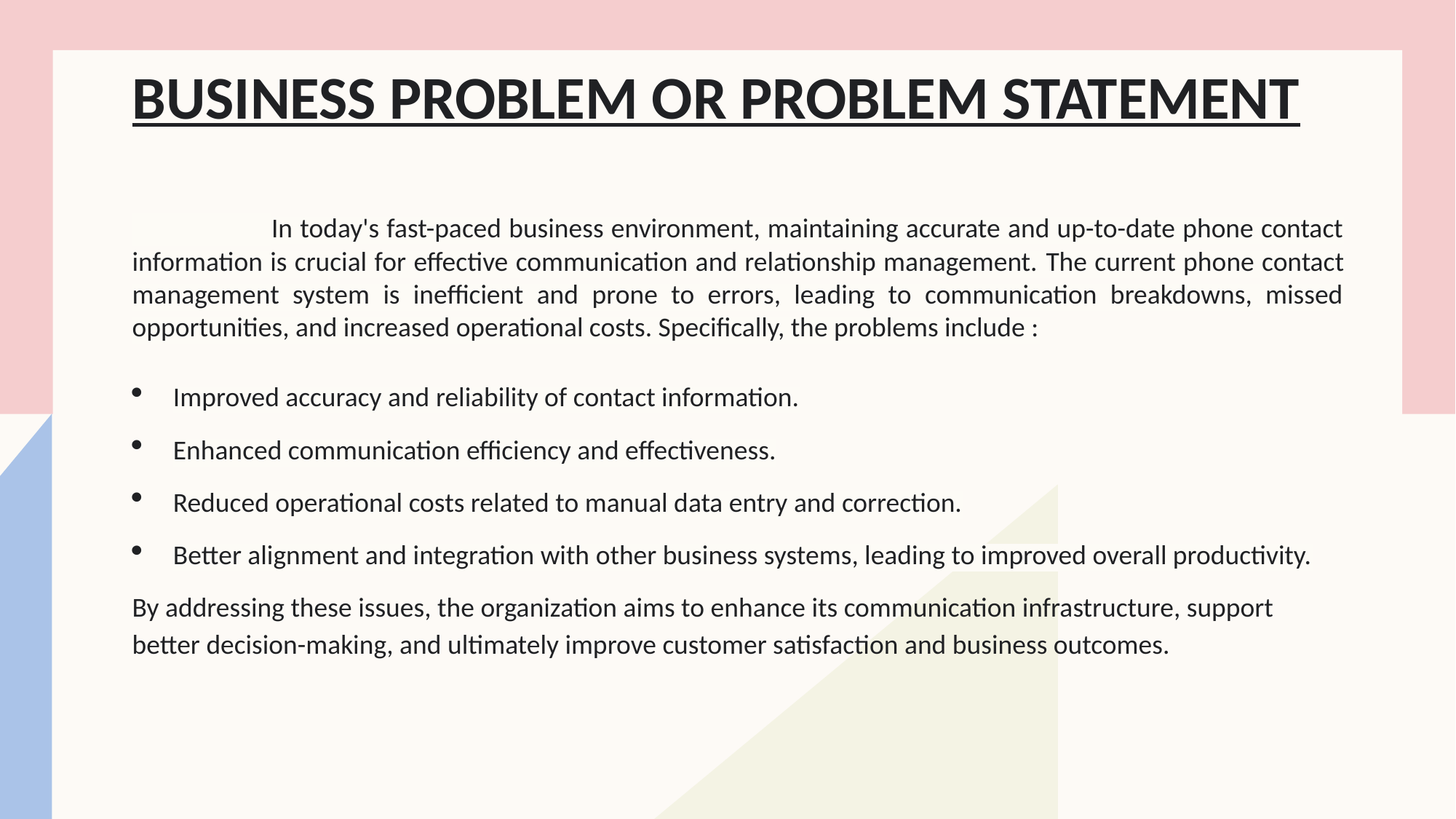

BUSINESS PROBLEM OR PROBLEM STATEMENT

                In today's fast-paced business environment, maintaining accurate and up-to-date phone contact information is crucial for effective communication and relationship management. The current phone contact management system is inefficient and prone to errors, leading to communication breakdowns, missed opportunities, and increased operational costs. Specifically, the problems include :

Improved accuracy and reliability of contact information.
Enhanced communication efficiency and effectiveness.
Reduced operational costs related to manual data entry and correction.
Better alignment and integration with other business systems, leading to improved overall productivity.
By addressing these issues, the organization aims to enhance its communication infrastructure, support better decision-making, and ultimately improve customer satisfaction and business outcomes.